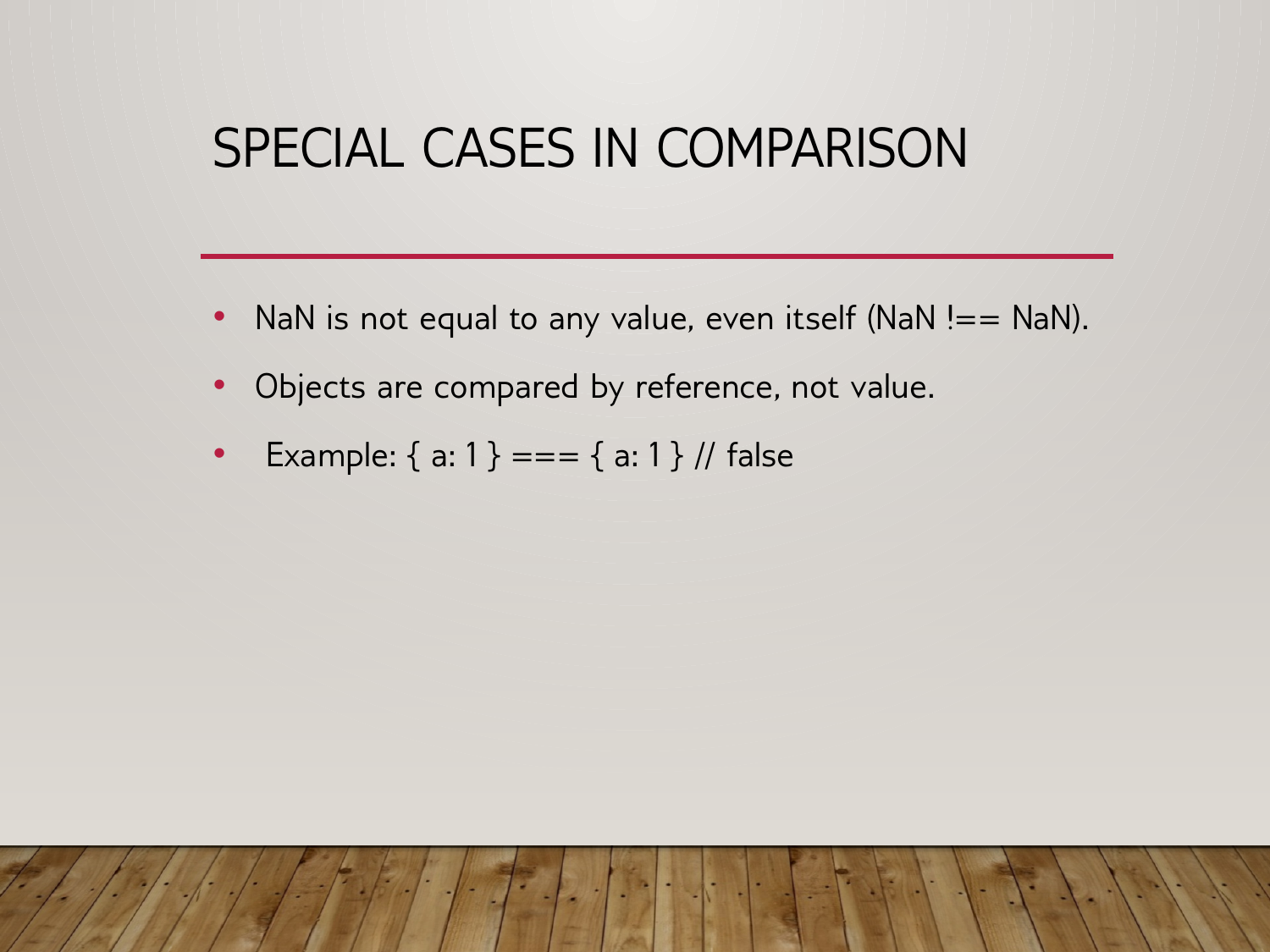

# Special Cases in Comparison
 NaN is not equal to any value, even itself (NaN !== NaN).
 Objects are compared by reference, not value.
  Example: { a: 1 } === { a: 1 } // false